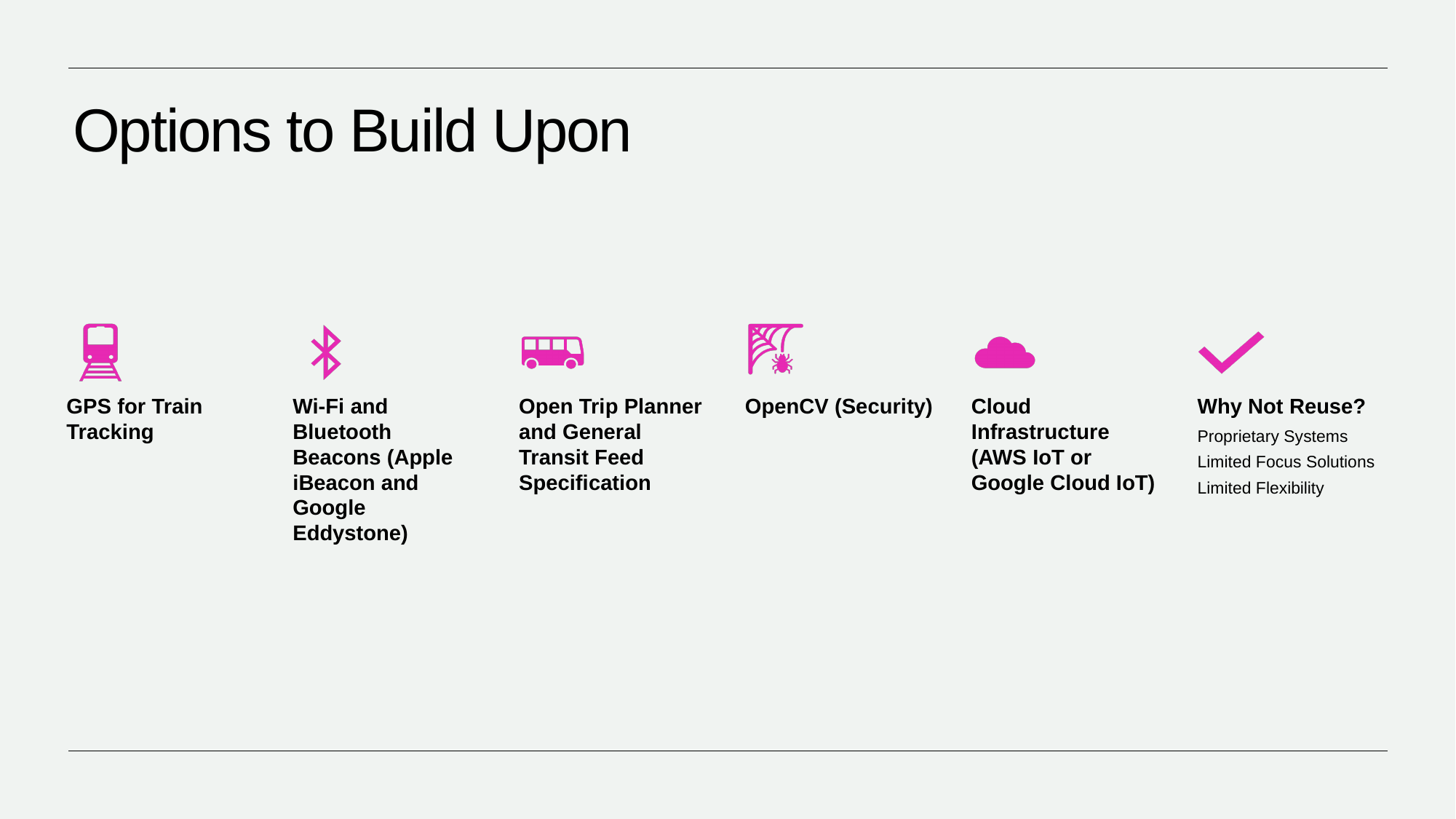

# Options to Build Upon
GPS for Train Tracking
Wi-Fi and Bluetooth Beacons (Apple iBeacon and Google Eddystone)
Open Trip Planner and General Transit Feed Specification
OpenCV (Security)
Cloud Infrastructure (AWS IoT or Google Cloud IoT)
Why Not Reuse?
Proprietary Systems
Limited Focus Solutions
Limited Flexibility